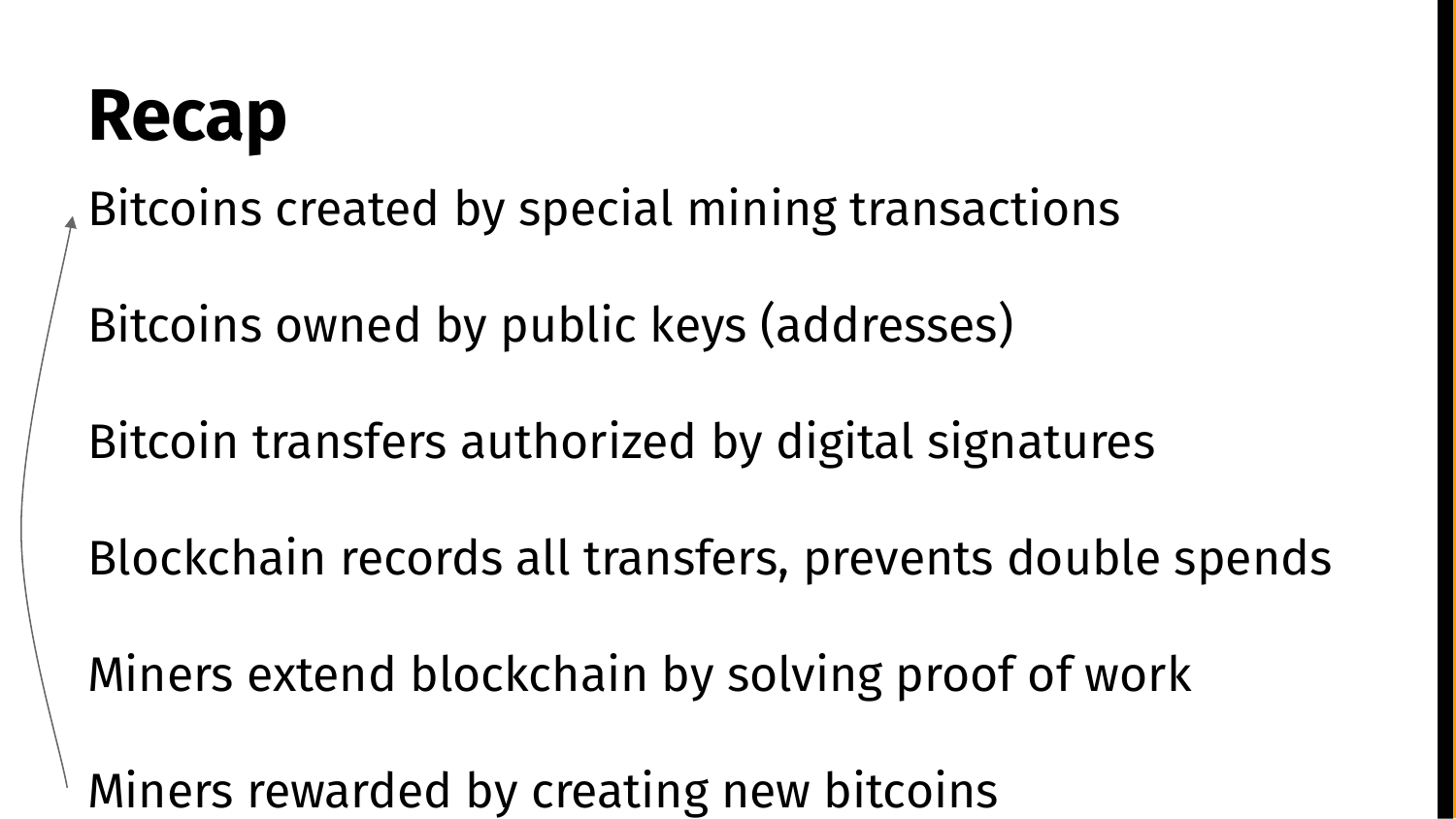

# Recap
Bitcoins created by special mining transactions

Bitcoins owned by public keys (addresses)

Bitcoin transfers authorized by digital signatures

Blockchain records all transfers, prevents double spends

Miners extend blockchain by solving proof of work

Miners rewarded by creating new bitcoins